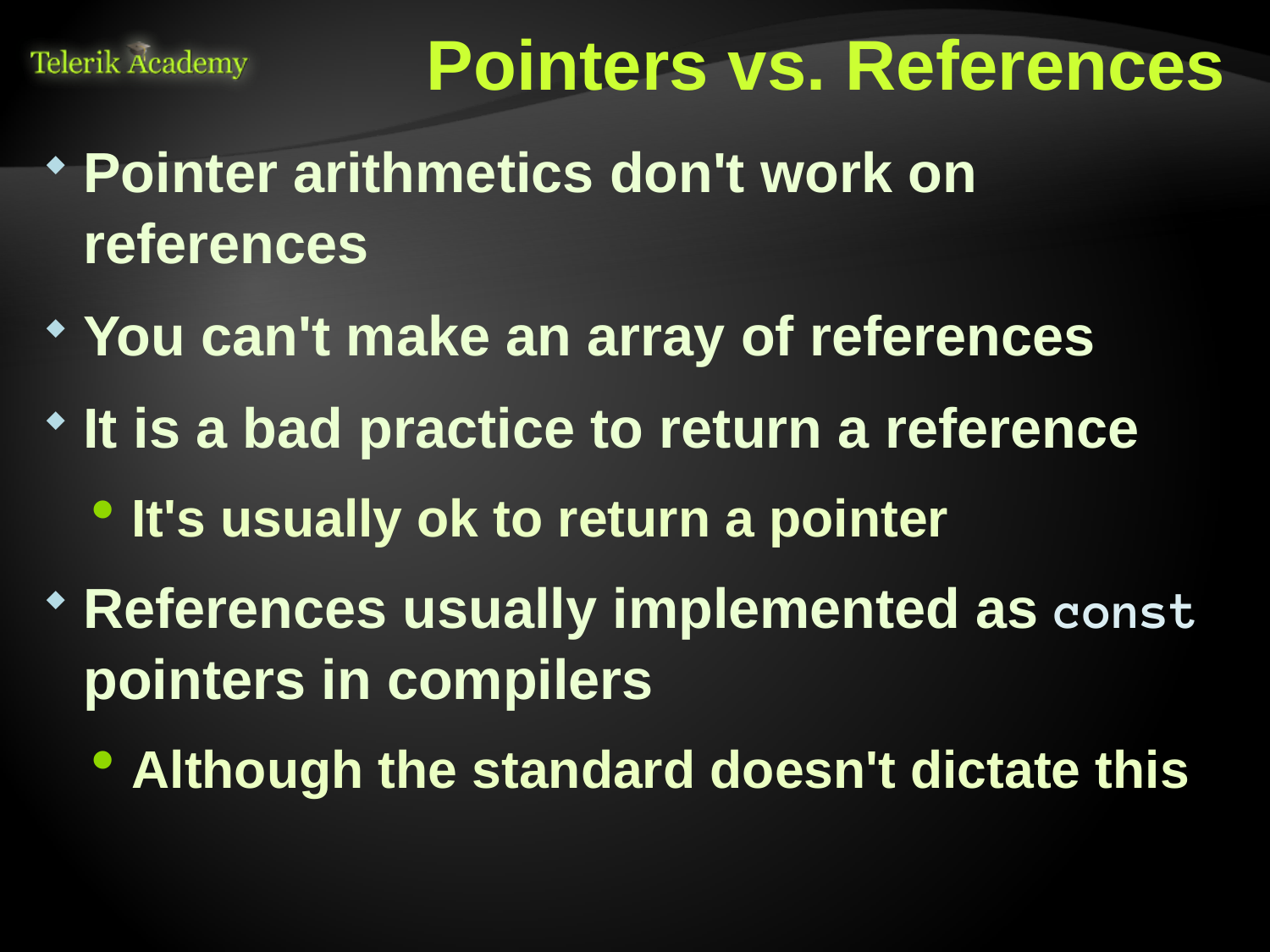

# Pointers vs. References
Pointer arithmetics don't work on references
You can't make an array of references
It is a bad practice to return a reference
It's usually ok to return a pointer
References usually implemented as const pointers in compilers
Although the standard doesn't dictate this